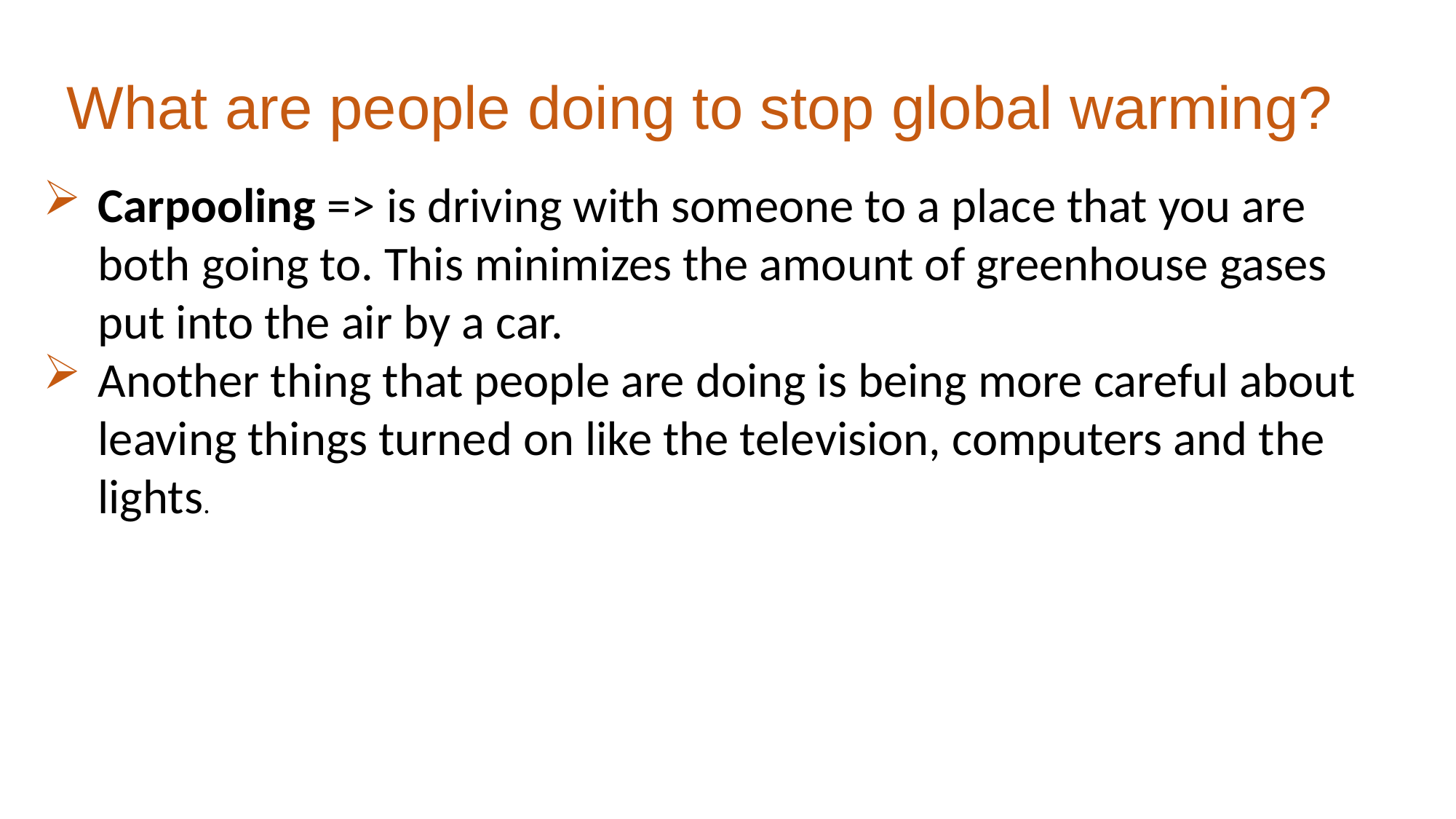

What are people doing to stop global warming?

Carpooling => is driving with someone to a place that you are both going to. This minimizes the amount of greenhouse gases put into the air by a car.
Another thing that people are doing is being more careful about leaving things turned on like the television, computers and the lights.